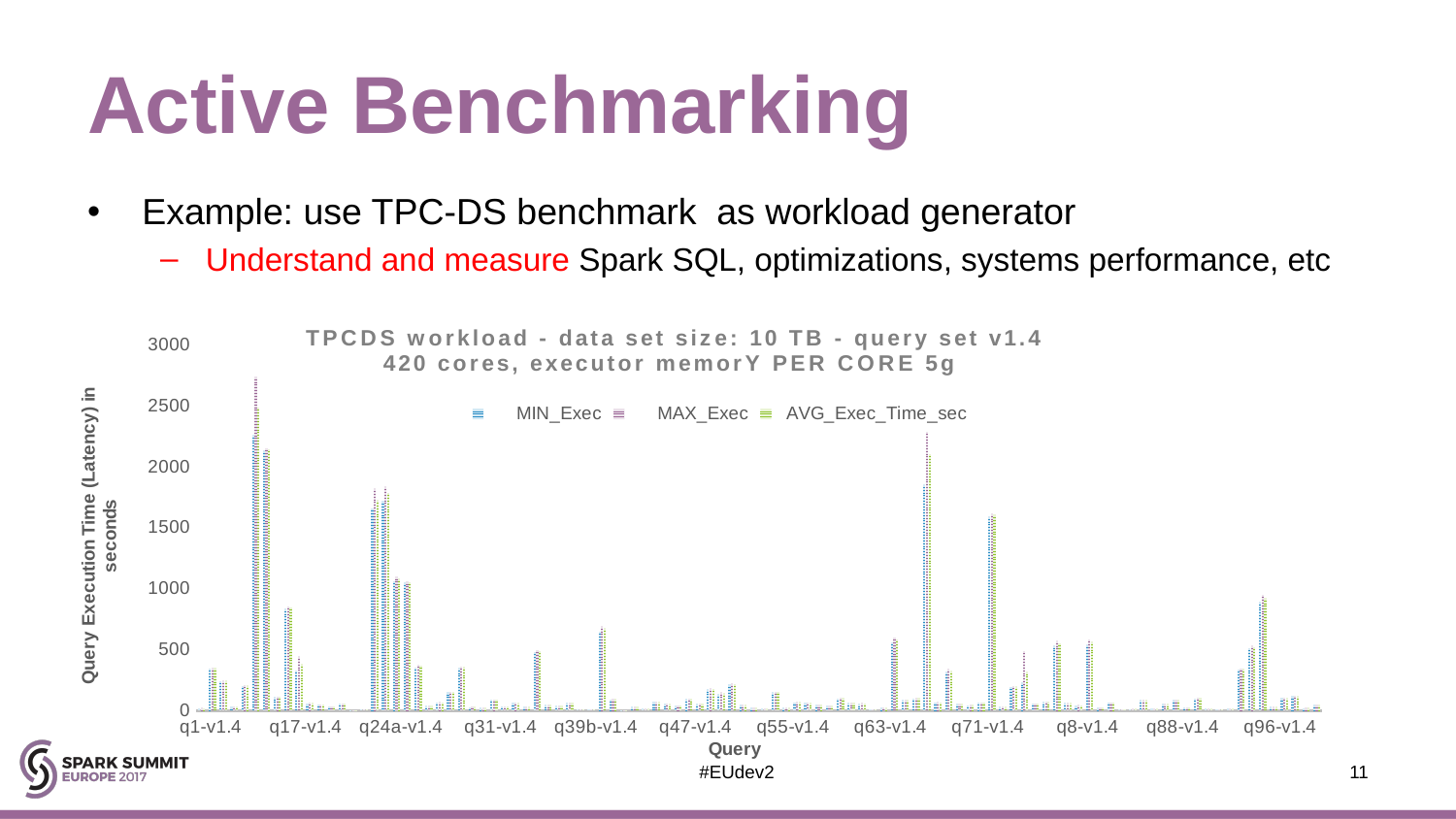

# Active Benchmarking
Example: use TPC-DS benchmark  as workload generator
Understand and measure Spark SQL, optimizations, systems performance, etc

### Chart: TPCDS workload - data set size: 10 TB - query set v1.4 420 cores, executor memorY PER CORE 5g

| Category |       MIN_Exec |       MAX_Exec |   AVG_Exec_Time_sec |
|---|---|---|---|
|     q1-v1.4 | 18.758646017 | 24.07910317 | 21.0441382786666 |
|    q10-v1.4 | 345.900970804 | 349.865923938 | 347.711328016999 |
|    q11-v1.4 | 243.52993271699998 | 245.252254641 | 244.64749859066598 |
|    q12-v1.4 | 31.255242696 | 35.221959553 | 33.517481448 |
|    q13-v1.4 | 200.76501944199998 | 209.355586486 | 204.938279880666 |
|   q14a-v1.4 | 2260.2842792750002 | 2738.007707521 | 2486.17276270566 |
|   q14b-v1.4 | 2132.558759695 | 2152.270044731 | 2142.41440221299 |
|    q15-v1.4 | 111.896181536 | 115.039846392 | 112.973684239333 |
|    q16-v1.4 | 836.282297981 | 856.896122952 | 846.5892104665 |
|    q17-v1.4 | 328.745354024 | 444.44426407 | 380.046732003333 |
|    q18-v1.4 | 56.307518809 | 67.021354989 | 63.0378352356666 |
|    q19-v1.4 | 49.757602483 | 52.048514044 | 50.8922456256666 |
|     q2-v1.4 | 34.487033087 | 36.179770997 | 35.5991032116666 |
|    q20-v1.4 | 59.002840901000006 | 59.200706298 | 59.0891717159999 |
|    q21-v1.4 | 2.95585924 | 3.457649526 | 3.1340391089999997 |
|    q22-v1.4 | 6.730885781 | 7.309662492999999 | 6.930979068 |
|   q23a-v1.4 | 1658.544865822 | 1821.030994227 | 1724.6139461036598 |
|   q23b-v1.4 | 1716.9205005210001 | 1836.3220728649999 | 1787.58745669566 |
|   q24a-v1.4 | 1060.353760637 | 1099.87115767 | 1082.98268948133 |
|   q24b-v1.4 | 1049.1136163649999 | 1059.798479065 | 1054.147922364 |
|    q25-v1.4 | 352.27300704 | 376.207851627 | 367.67253223800003 |
|    q26-v1.4 | 37.426832327 | 41.252331104999996 | 38.822510461 |
|    q27-v1.4 | 66.226848467 | 70.986514232 | 68.2590514583333 |
|    q28-v1.4 | 151.931276311 | 156.391247999 | 153.79547184400002 |
|    q29-v1.4 | 350.116252153 | 362.82238587200004 | 357.61405831399895 |
|     q3-v1.4 | 27.488585337 | 33.646957373 | 30.729234175000002 |
|    q30-v1.4 | 22.846412035 | 24.000547873 | 23.2689324683333 |
|    q31-v1.4 | 89.30006253100001 | 89.75220769399999 | 89.568614703 |
|    q32-v1.4 | 34.946883174 | 35.437456635000004 | 35.1795020303333 |
|    q33-v1.4 | 62.120772534000004 | 67.026308369 | 64.2013392326666 |
|    q34-v1.4 | 30.875560649 | 32.335985595 | 31.4961308653333 |
|    q35-v1.4 | 479.816184366 | 498.388023305 | 487.421150342333 |
|    q36-v1.4 | 48.506305647 | 49.060258713 | 48.760236165333296 |
|    q37-v1.4 | 39.095842852000004 | 40.691337947 | 40.116672637666596 |
|    q38-v1.4 | 60.700120704 | 65.201913198 | 62.2349927536666 |
|   q39a-v1.4 | 11.703194713999999 | 12.446881461 | 11.9934767143333 |
|   q39b-v1.4 | 10.080805687 | 11.884372543 | 10.899880983 |
|     q4-v1.4 | 646.7081462919999 | 693.395265498 | 674.024705654333 |
|    q40-v1.4 | 91.992560503 | 94.289342341 | 93.2727667346666 |
|    q41-v1.4 | 1.717523224 | 2.698115032 | 2.21109922666666 |
|    q42-v1.4 | 30.173526778 | 31.94755205 | 31.1950461419999 |
|    q43-v1.4 | 18.66225272 | 19.387926995999997 | 18.9666866303333 |
|    q44-v1.4 | 71.468659791 | 72.078772756 | 71.76994651599999 |
|    q45-v1.4 | 56.687350296 | 57.681535117 | 57.1739565473333 |
|    q46-v1.4 | 41.155012752000005 | 44.484987665 | 42.689481475666604 |
|    q47-v1.4 | 93.785315978 | 99.805183369 | 96.756543636 |
|    q48-v1.4 | 55.023000522000004 | 58.030437962 | 56.1903081136666 |
|    q49-v1.4 | 175.79076757500002 | 182.763633148 | 178.93578849 |
|     q5-v1.4 | 134.19857620099998 | 152.500948537 | 142.116021500333 |
|    q50-v1.4 | 213.703043888 | 221.79626019 | 217.521361374999 |
|    q51-v1.4 | 47.978306458 | 48.440860547999996 | 48.2097677726666 |
|    q52-v1.4 | 23.147581315 | 23.477692684 | 23.3564266213333 |
|    q53-v1.4 | 19.940023558 | 20.278037026000003 | 20.138054658333303 |
|    q54-v1.4 | 152.288922047 | 154.49930598100002 | 153.112801974333 |
|    q55-v1.4 | 24.492041559 | 26.413798064999998 | 25.171694846999998 |
|    q56-v1.4 | 66.200483287 | 72.38997495699999 | 69.52573901299999 |
|    q57-v1.4 | 63.208220428 | 65.325635935 | 64.410817892 |
|    q58-v1.4 | 46.33041341 | 48.755992373 | 47.2257230733333 |
|    q59-v1.4 | 38.450927618 | 40.357850192 | 39.323700150666596 |
|     q6-v1.4 | 98.72539496799999 | 106.24454408000001 | 103.27263522633301 |
|    q60-v1.4 | 64.18242304500001 | 64.575309146 | 64.43864958099999 |
|    q61-v1.4 | 56.511679844999996 | 61.50103324 | 58.336490174333306 |
|    q62-v1.4 | 11.304492349 | 12.469770245 | 12.041101234 |
|    q63-v1.4 | 22.25147956 | 25.507324864999998 | 23.5556732646666 |
|    q64-v1.4 | 561.483890656 | 601.619475935 | 584.5075951 |
|    q65-v1.4 | 84.84015282099999 | 86.87266613899999 | 85.97345518099999 |
|    q66-v1.4 | 100.446021438 | 101.89765593 | 101.064784056333 |
|    q67-v1.4 | 1853.844614573 | 2286.76622376 | 2102.700824248 |
|    q68-v1.4 | 67.906467089 | 68.866627706 | 68.44175263366661 |
|    q69-v1.4 | 317.180741515 | 340.487252569 | 325.129458971333 |
|     q7-v1.4 | 52.880253695 | 56.974601923 | 54.458521542 |
|    q70-v1.4 | 41.736586517999996 | 46.522696301 | 44.669980008333305 |
|    q71-v1.4 | 67.753924333 | 68.4430115 | 68.2055558313333 |
|    q72-v1.4 | 1592.079730054 | 1615.475022679 | 1604.86230790666 |
|    q73-v1.4 | 31.695803982 | 33.949707585999995 | 33.0414967863333 |
|    q74-v1.4 | 193.158812015 | 203.38228959699998 | 198.402235390666 |
|    q75-v1.4 | 231.872853126 | 488.249507842 | 319.408492317333 |
|    q76-v1.4 | 58.177266381 | 60.405183483 | 59.3029130003333 |
|    q77-v1.4 | 72.563923605 | 74.021573808 | 73.2249517213333 |
|    q78-v1.4 | 535.1188556640001 | 573.941243375 | 551.462955124 |
|    q79-v1.4 | 60.959138622 | 63.038176101 | 61.78854071 |
|     q8-v1.4 | 39.259980771 | 45.102075765 | 42.2101140766666 |
|    q80-v1.4 | 538.900830463 | 583.190602047 | 564.365697082333 |
|    q81-v1.4 | 25.351242304 | 28.031899988 | 26.8567259603333 |
|    q82-v1.4 | 65.689936503 | 68.072755038 | 67.11902557666659 |
|    q83-v1.4 | 10.861062331 | 11.5776957 | 11.2264893813333 |
|    q84-v1.4 | 13.084141135 | 14.845230802 | 13.9148141233333 |
|    q85-v1.4 | 84.860024226 | 85.496456206 | 85.109305714 |
|    q86-v1.4 | 13.165630252000001 | 13.307536136000001 | 13.257672497 |
|    q87-v1.4 | 56.196704790999995 | 57.061773394999996 | 56.492733637 |
|    q88-v1.4 | 84.68294233099999 | 87.300703503 | 86.029424526 |
|    q89-v1.4 | 27.140782505 | 28.302124312 | 27.607569004333303 |
|     q9-v1.4 | 99.487315979 | 105.734126296 | 103.015887331 |
|    q90-v1.4 | 16.447194737999997 | 17.248840836 | 16.742400132333298 |
|    q91-v1.4 | 8.792015513 | 10.060149563000001 | 9.231674873999989 |
|    q92-v1.4 | 18.019475615 | 19.207031762 | 18.656220577 |
|    q93-v1.4 | 338.465356663 | 345.550405297 | 342.916105511666 |
|    q94-v1.4 | 512.987665222 | 531.5880418190001 | 520.134339694666 |
|    q95-v1.4 | 891.938355306 | 952.069592059 | 923.798984793333 |
|    q96-v1.4 | 30.475545773 | 31.237418584 | 30.9302171273333 |
|    q97-v1.4 | 101.72007108199999 | 105.050806599 | 102.960954011 |
|    q98-v1.4 | 117.42704275 | 120.92312669600001 | 119.560419145666 |
|    q99-v1.4 | 21.101071971 | 21.422645553 | 21.2206296113333 |
| qSsMax-v1.4 | 46.776766492 | 48.039986229 | 47.4465422476666 |
#EUdev2
11